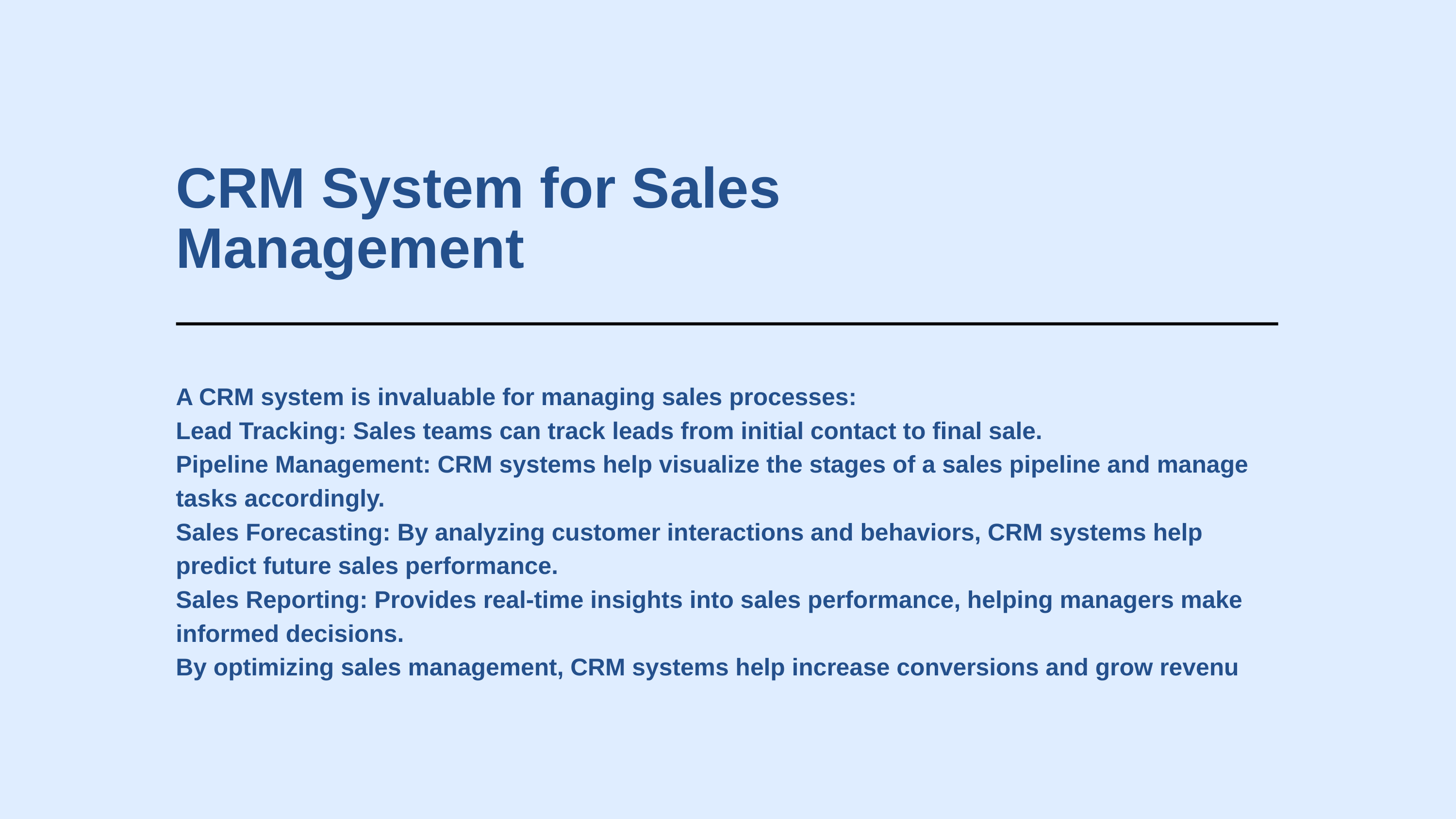

CRM System for Sales Management

A CRM system is invaluable for managing sales processes:
Lead Tracking: Sales teams can track leads from initial contact to final sale.
Pipeline Management: CRM systems help visualize the stages of a sales pipeline and manage tasks accordingly.
Sales Forecasting: By analyzing customer interactions and behaviors, CRM systems help predict future sales performance.
Sales Reporting: Provides real-time insights into sales performance, helping managers make informed decisions.
By optimizing sales management, CRM systems help increase conversions and grow revenu